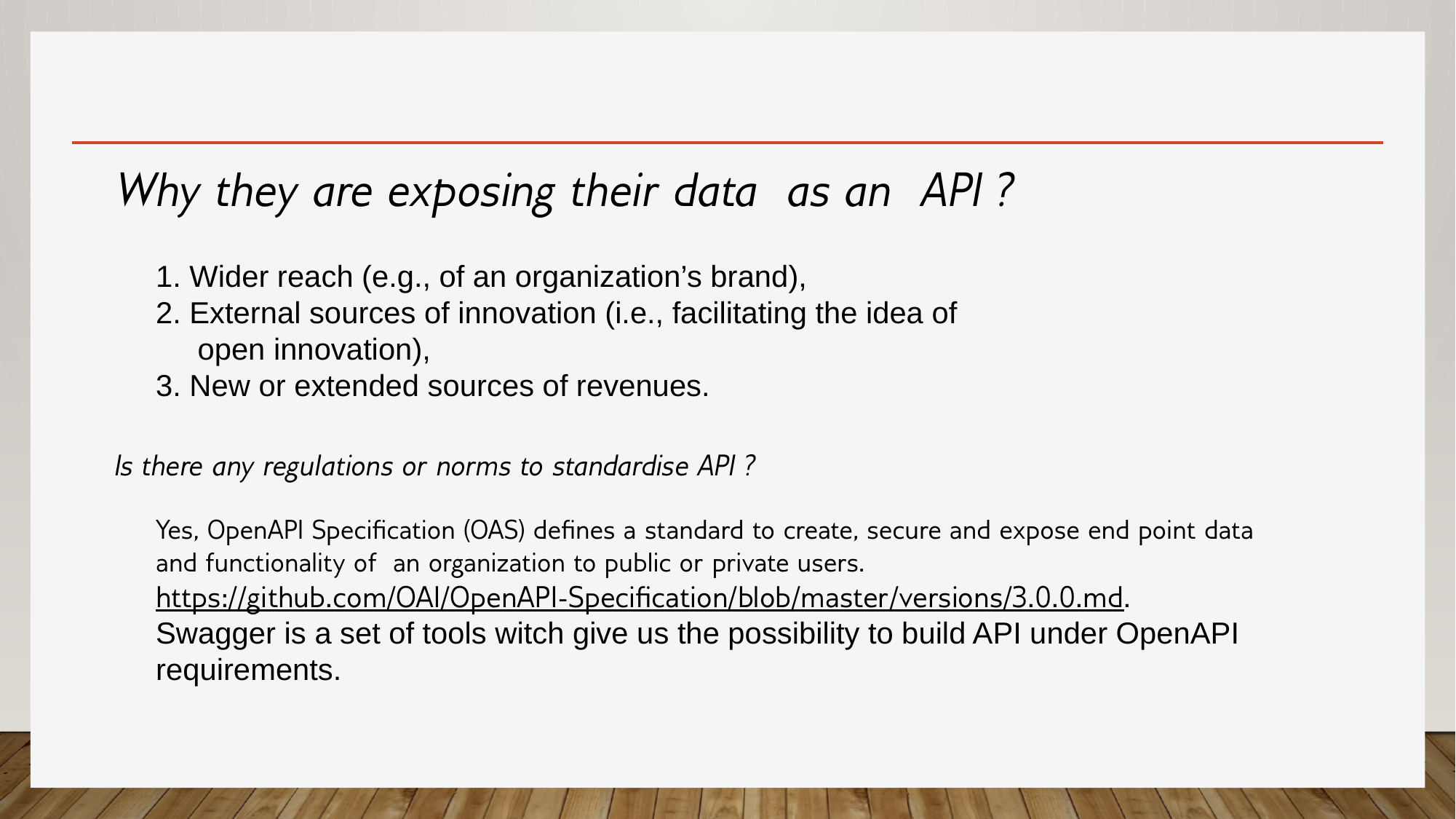

# Why they are exposing their data  as an  API ?
 Wider reach (e.g., of an organization’s brand),
 External sources of innovation (i.e., facilitating the idea of
     open innovation),
 New or extended sources of revenues.
Is there any regulations or norms to standardise API ?

Yes, OpenAPI Specification (OAS) defines a standard to create, secure and expose end point data and functionality of  an organization to public or private users.
https://github.com/OAI/OpenAPI-Specification/blob/master/versions/3.0.0.md.
Swagger is a set of tools witch give us the possibility to build API under OpenAPI requirements.